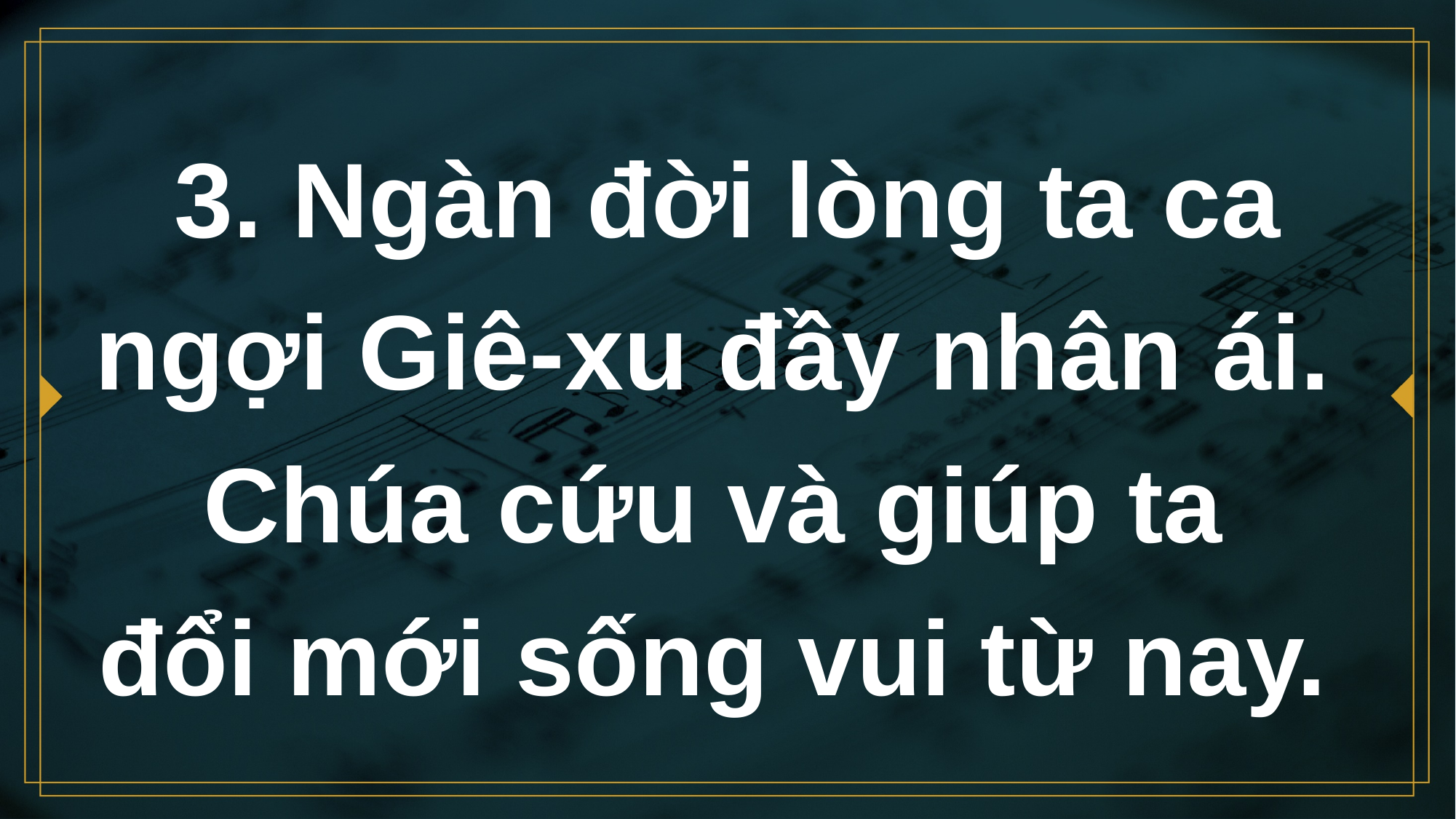

# 3. Ngàn đời lòng ta ca ngợi Giê-xu đầy nhân ái.
Chúa cứu và giúp ta
đổi mới sống vui từ nay.